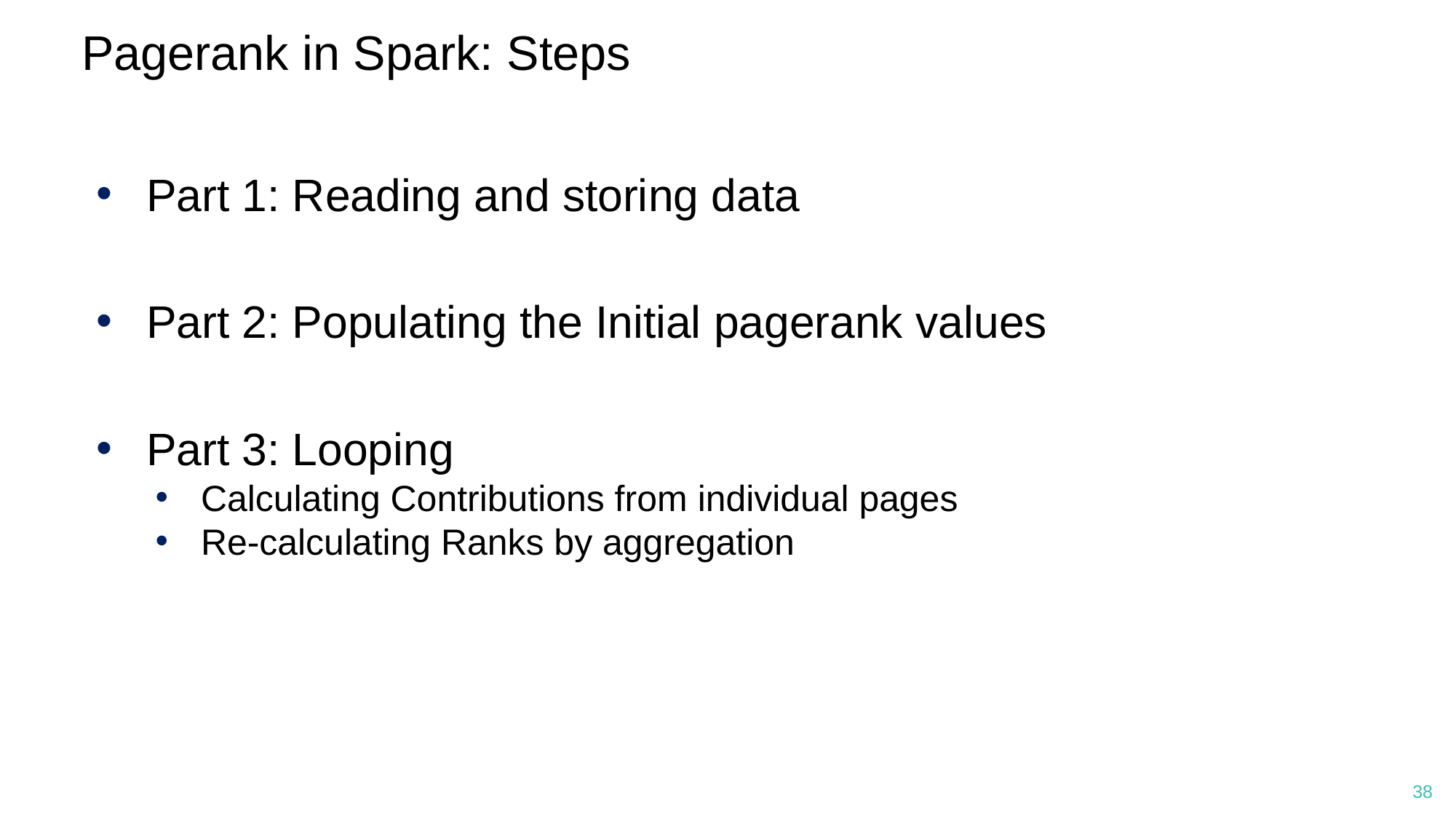

# Pagerank in Spark: Steps
Part 1: Reading and storing data

Part 2: Populating the Initial pagerank values

Part 3: Looping
Calculating Contributions from individual pages
Re-calculating Ranks by aggregation
38